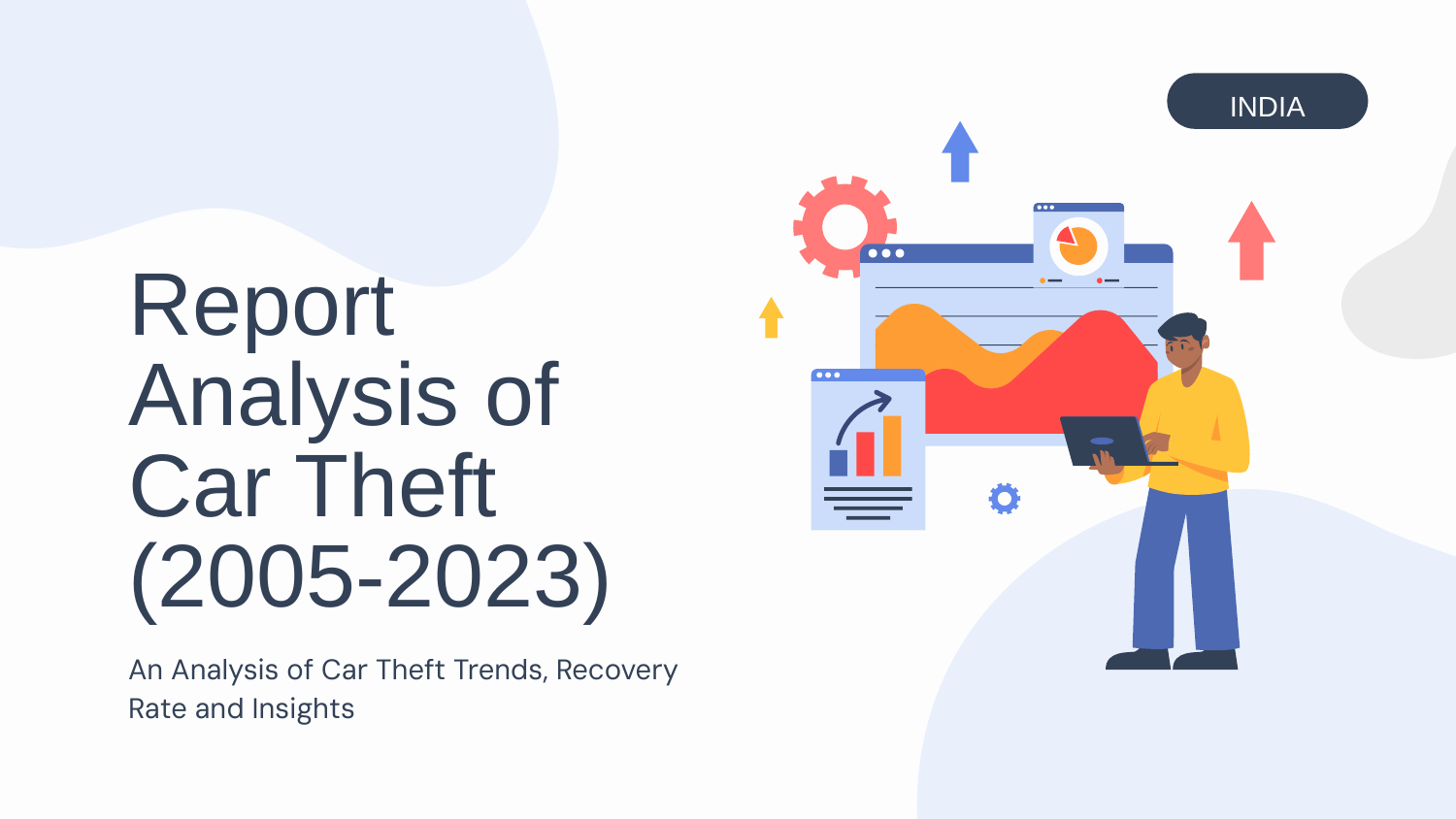

INDIA

# Report Analysis of Car Theft (2005-2023)
An Analysis of Car Theft Trends, Recovery Rate and Insights